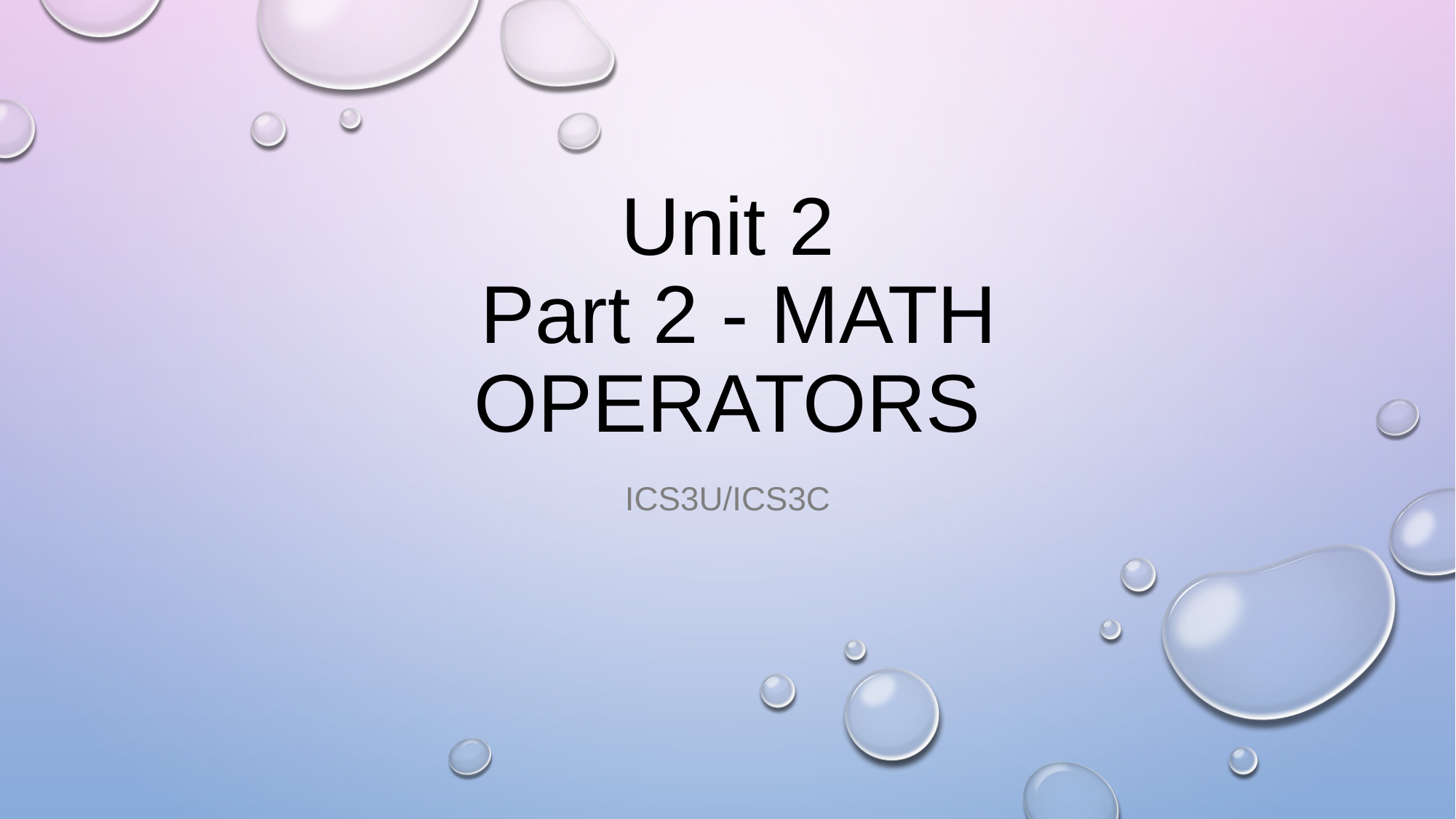

# Unit 2 Part 2 - MATH OPERATORS
ICS3U/ICS3C